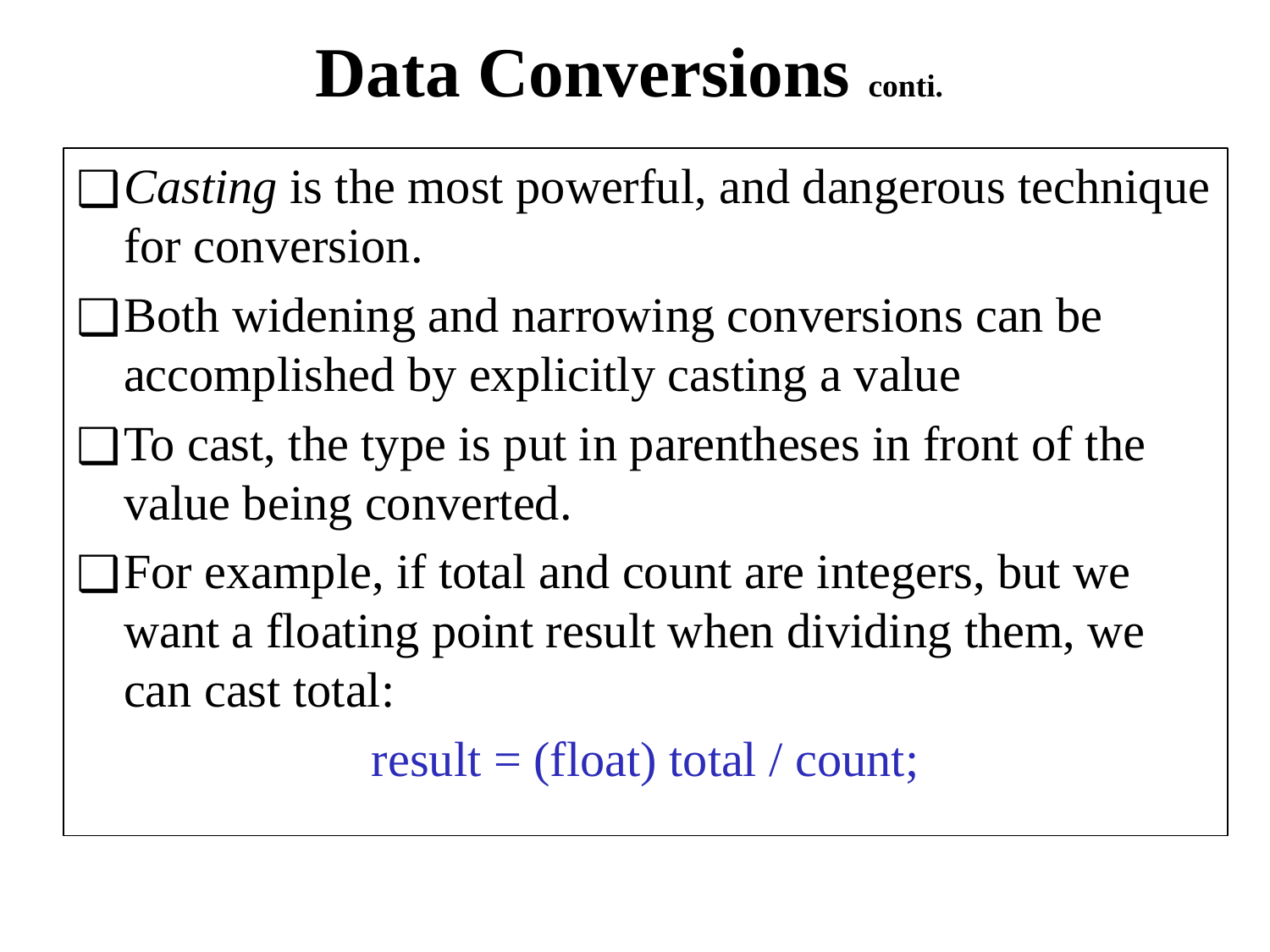

# Data Conversions conti.
Casting is the most powerful, and dangerous technique for conversion.
Both widening and narrowing conversions can be accomplished by explicitly casting a value
To cast, the type is put in parentheses in front of the value being converted.
For example, if total and count are integers, but we want a floating point result when dividing them, we can cast total:
result = (float) total / count;